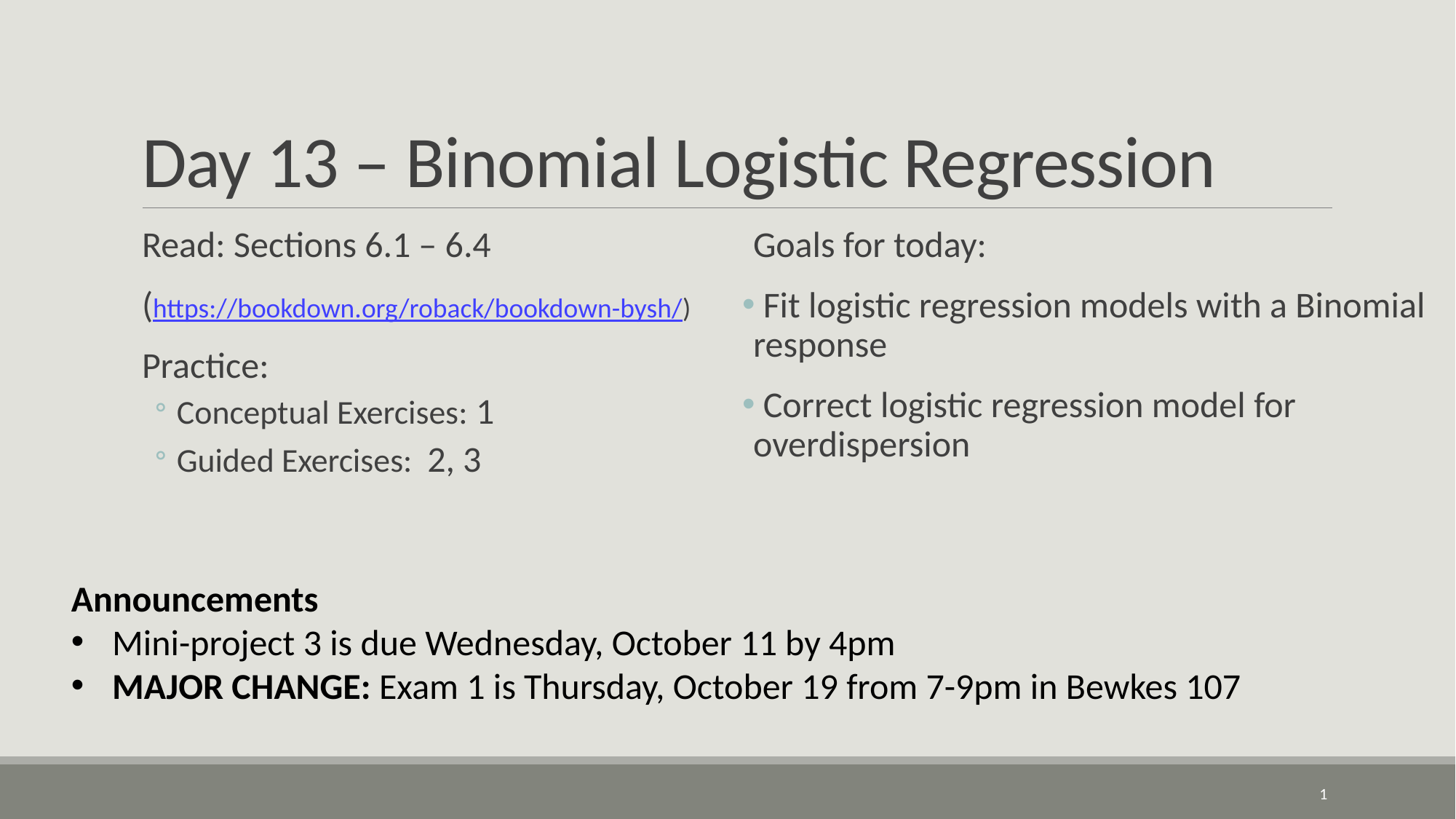

# Day 13 – Binomial Logistic Regression
Read: Sections 6.1 – 6.4
(https://bookdown.org/roback/bookdown-bysh/)
Practice:
Conceptual Exercises: 1
Guided Exercises:  2, 3

Goals for today:
 Fit logistic regression models with a Binomial response
 Correct logistic regression model for overdispersion
Announcements
Mini-project 3 is due Wednesday, October 11 by 4pm
MAJOR CHANGE: Exam 1 is Thursday, October 19 from 7-9pm in Bewkes 107

1